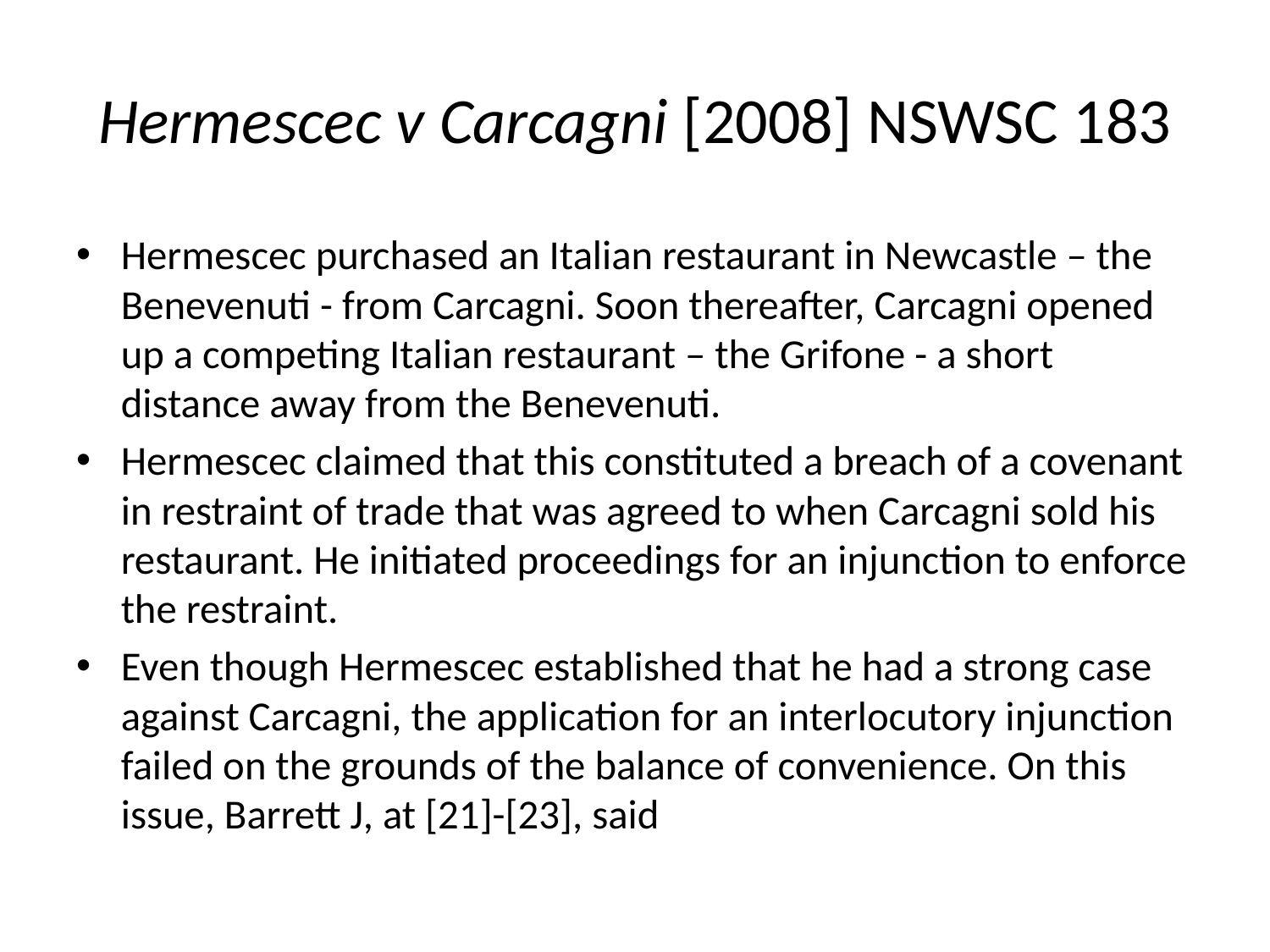

# Hermescec v Carcagni [2008] NSWSC 183
Hermescec purchased an Italian restaurant in Newcastle – the Benevenuti - from Carcagni. Soon thereafter, Carcagni opened up a competing Italian restaurant – the Grifone - a short distance away from the Benevenuti.
Hermescec claimed that this constituted a breach of a covenant in restraint of trade that was agreed to when Carcagni sold his restaurant. He initiated proceedings for an injunction to enforce the restraint.
Even though Hermescec established that he had a strong case against Carcagni, the application for an interlocutory injunction failed on the grounds of the balance of convenience. On this issue, Barrett J, at [21]-[23], said